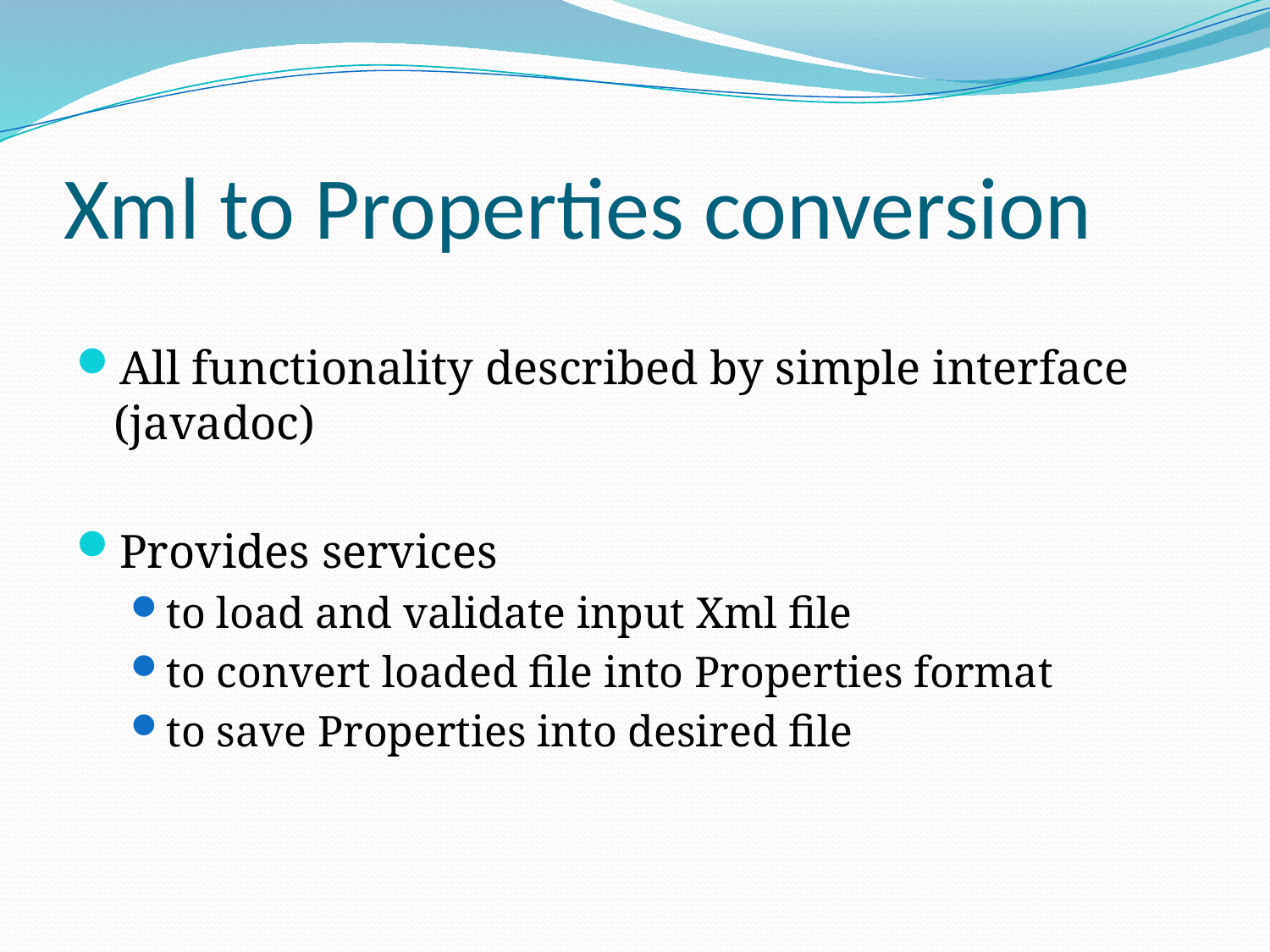

# Xml to Properties conversion

All functionality described by simple interface (javadoc)

Provides services
to load and validate input Xml file
to convert loaded file into Properties format
to save Properties into desired file